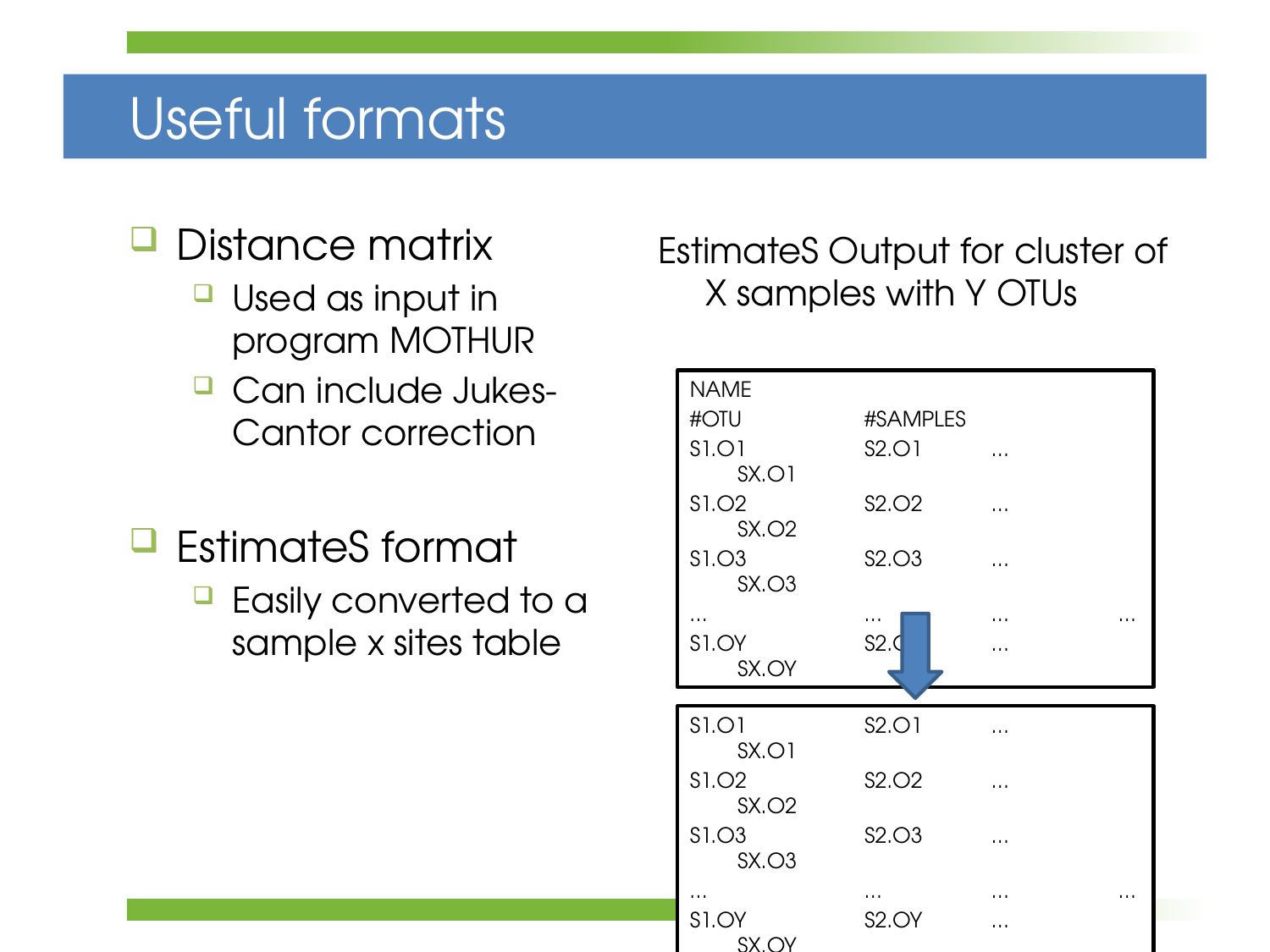

# Useful formats
Distance matrix
Used as input in program MOTHUR
Can include Jukes-Cantor correction

EstimateS format
Easily converted to a sample x sites table
EstimateS Output for cluster of X samples with Y OTUs
NAME
#OTU	#SAMPLES
S1.O1	S2.O1	…	SX.O1
S1.O2	S2.O2	…	SX.O2
S1.O3	S2.O3	…	SX.O3
…		…	…	…
S1.OY	S2.OY	…	SX.OY

S1.O1	S2.O1	…	SX.O1
S1.O2	S2.O2	…	SX.O2
S1.O3	S2.O3	…	SX.O3
…		…	…	…
S1.OY	S2.OY	…	SX.OY